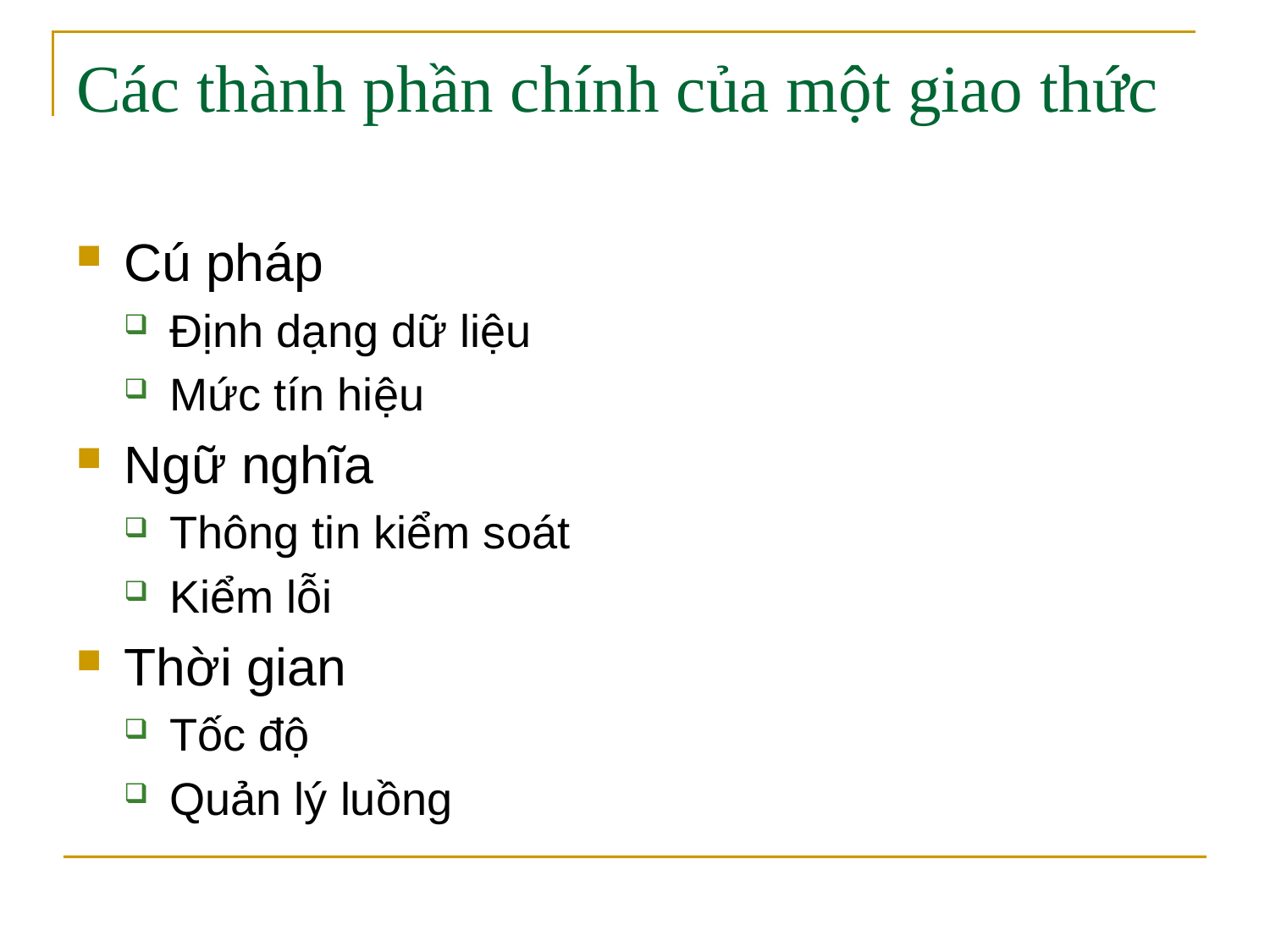

# Các thành phần chính của một giao thức
Cú pháp
Định dạng dữ liệu
Mức tín hiệu
Ngữ nghĩa
Thông tin kiểm soát
Kiểm lỗi
Thời gian
Tốc độ
Quản lý luồng